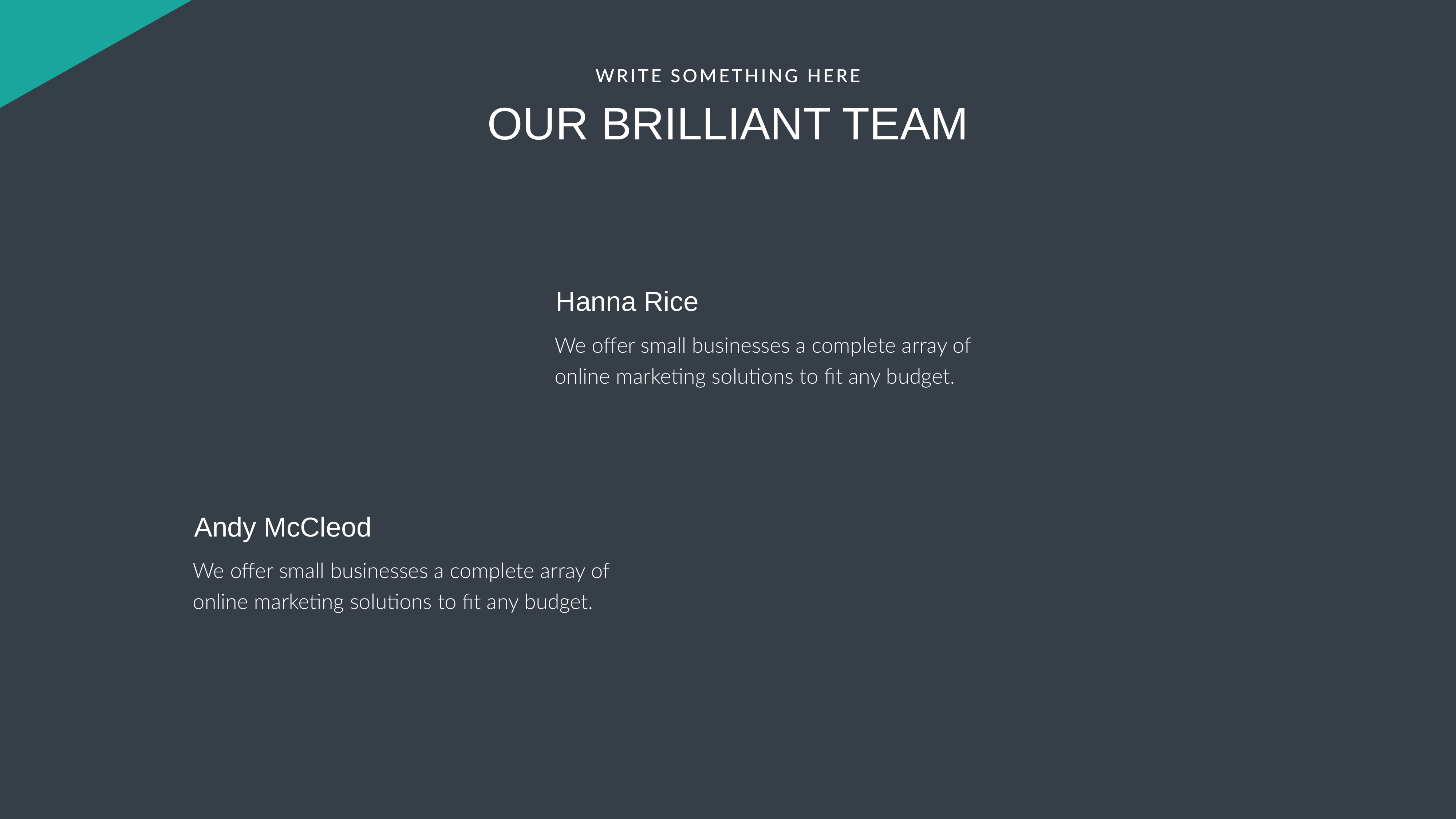

WRITE SOMETHING HERE
OUR BRILLIANT TEAM

Hanna Rice
We offer small businesses a complete array of online marketing solutions to fit any budget.

Andy McCleod
We offer small businesses a complete array of online marketing solutions to fit any budget.